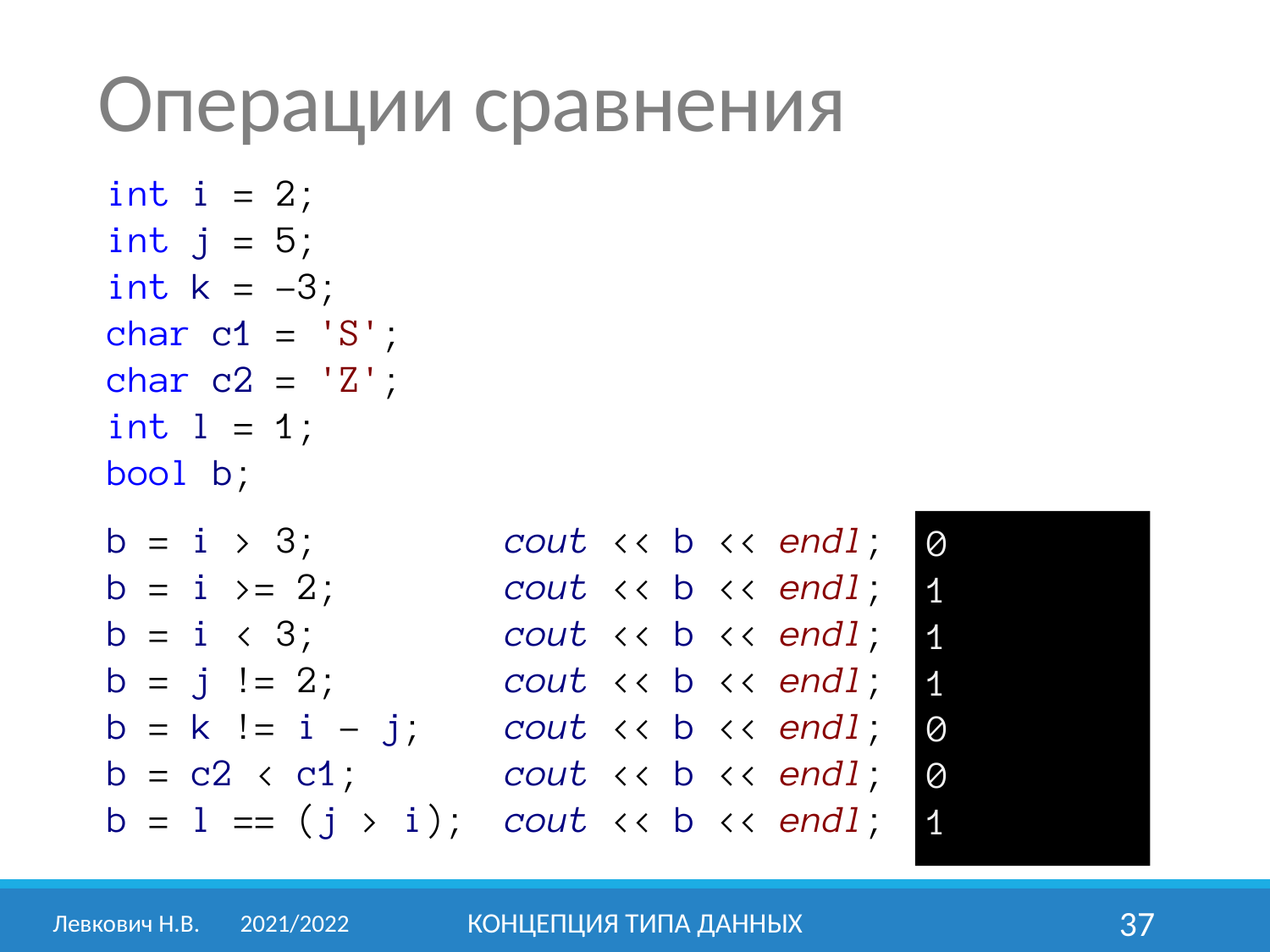

Операции сравнения
int i = 2;
int j = 5;
int k = -3;
char c1 = 'S';
char c2 = 'Z';
int l = 1;
bool b;
b = i > 3;	cout << b << endl;
b = i >= 2;	cout << b << endl;
b = i < 3;	cout << b << endl;
b = j != 2;	cout << b << endl;
b = k != i - j;	cout << b << endl;
b = c2 < c1;	cout << b << endl;
b = l == (j > i);	cout << b << endl;
0
1
1
1
0
0
1
Левкович Н.В.	2021/2022
Концепция типа данных
37